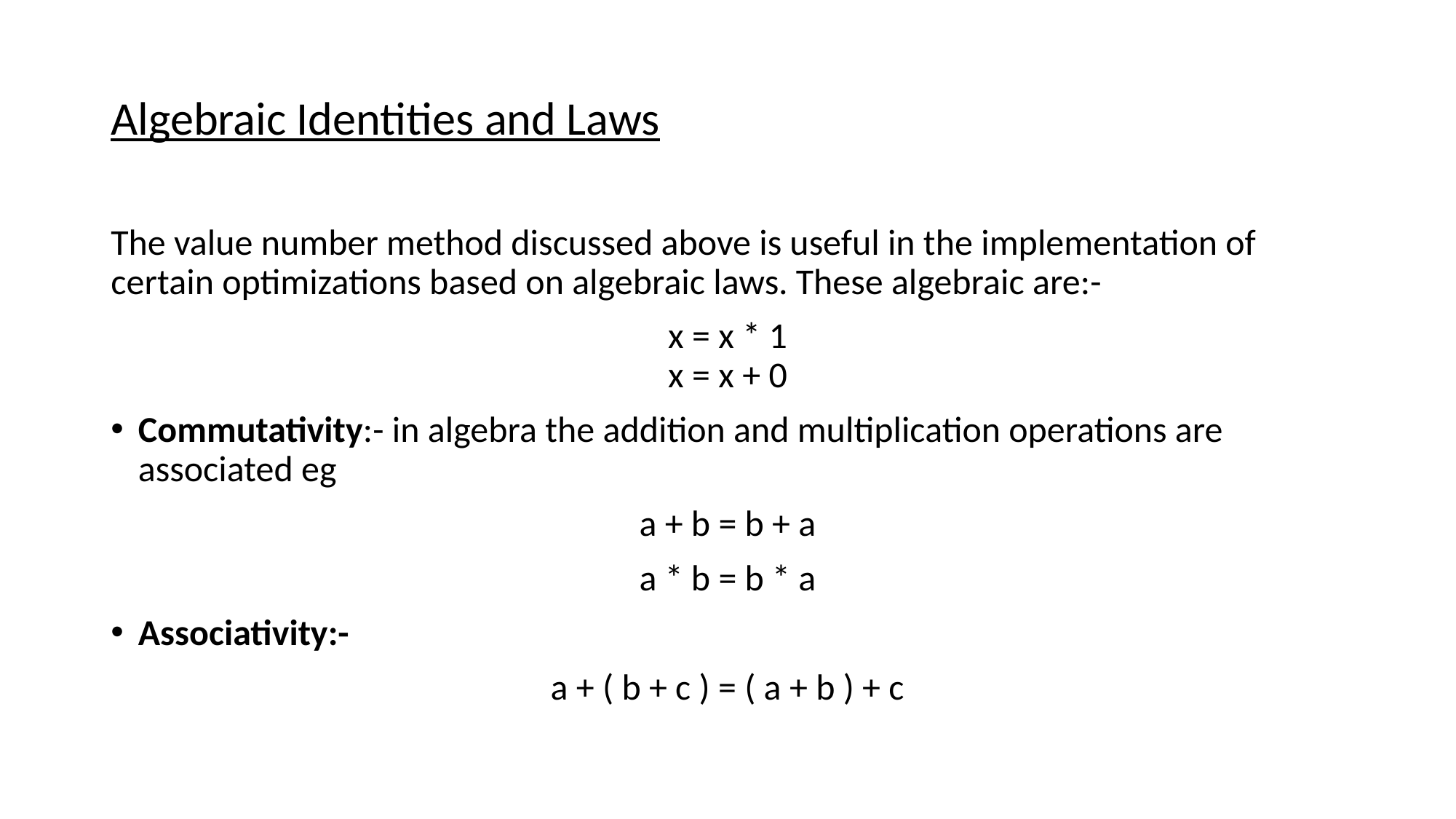

# Algebraic Identities and Laws
The value number method discussed above is useful in the implementation of certain optimizations based on algebraic laws. These algebraic are:-
x = x * 1
x = x + 0
Commutativity:- in algebra the addition and multiplication operations are associated eg
a + b = b + a
a * b = b * a
Associativity:-
a + ( b + c ) = ( a + b ) + c